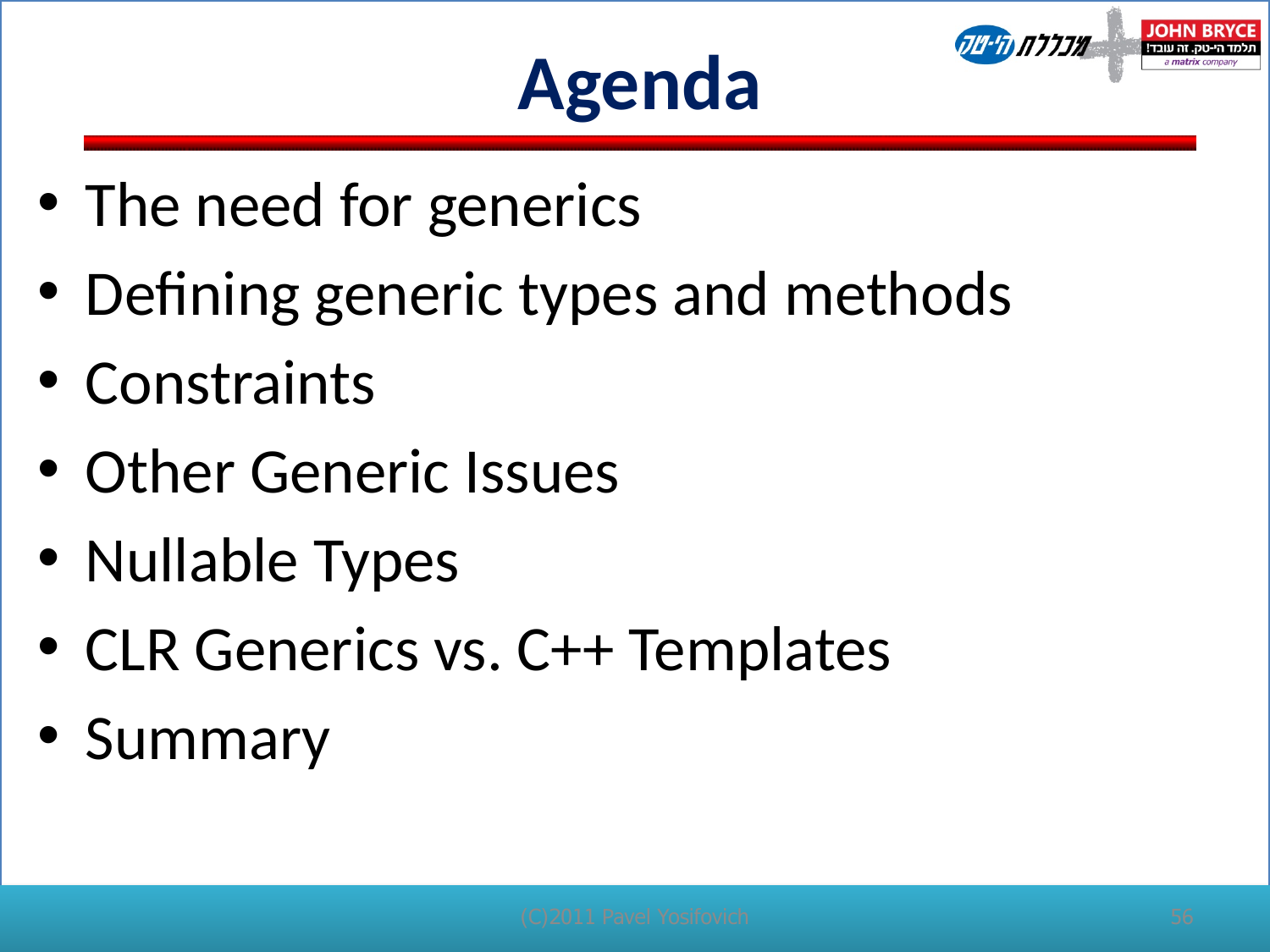

# Agenda
The need for generics
Defining generic types and methods
Constraints
Other Generic Issues
Nullable Types
CLR Generics vs. C++ Templates
Summary
(C)2011 Pavel Yosifovich
56